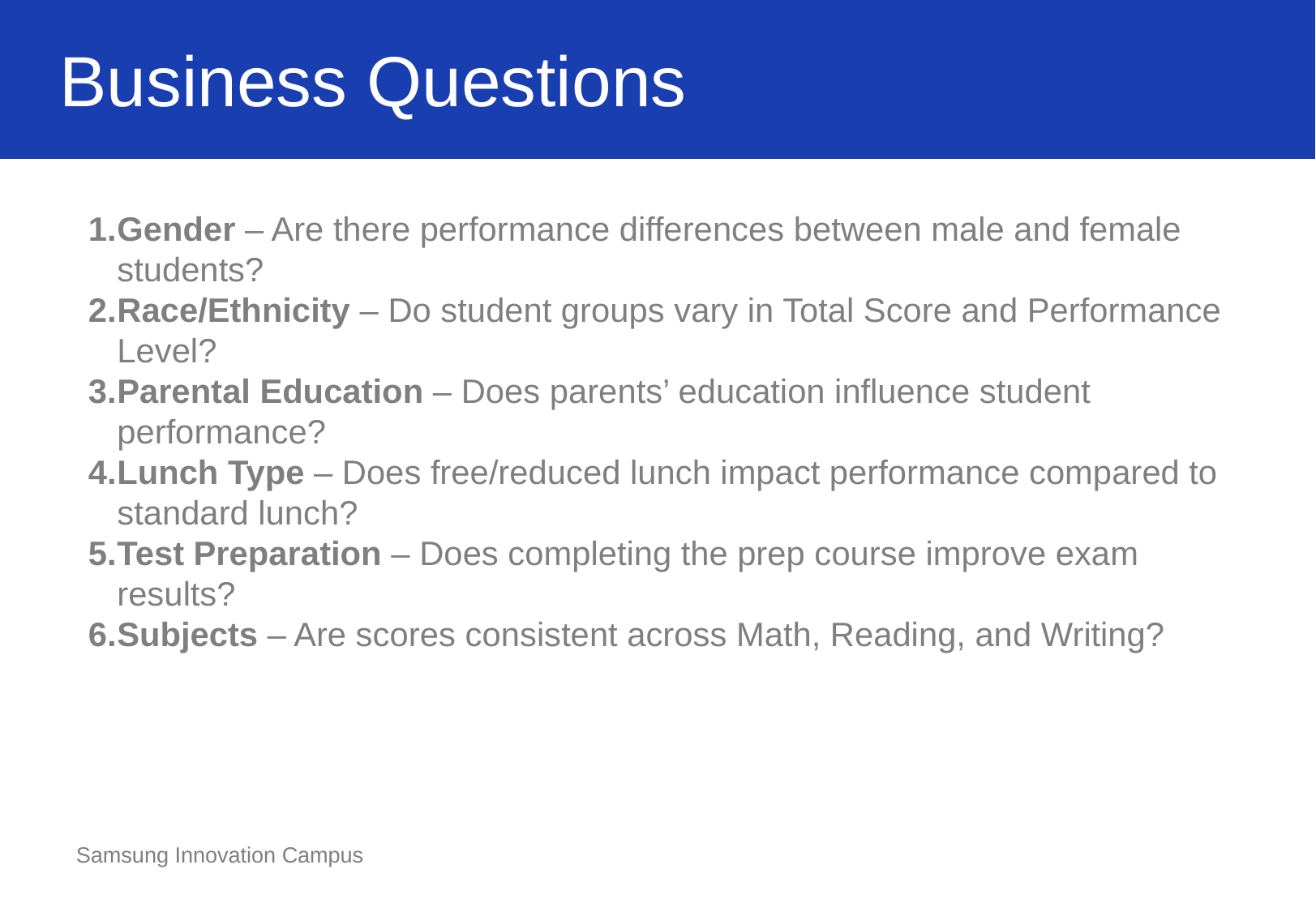

Business Questions
Gender – Are there performance differences between male and female students?
Race/Ethnicity – Do student groups vary in Total Score and Performance Level?
Parental Education – Does parents’ education influence student performance?
Lunch Type – Does free/reduced lunch impact performance compared to standard lunch?
Test Preparation – Does completing the prep course improve exam results?
Subjects – Are scores consistent across Math, Reading, and Writing?

Samsung Innovation Campus